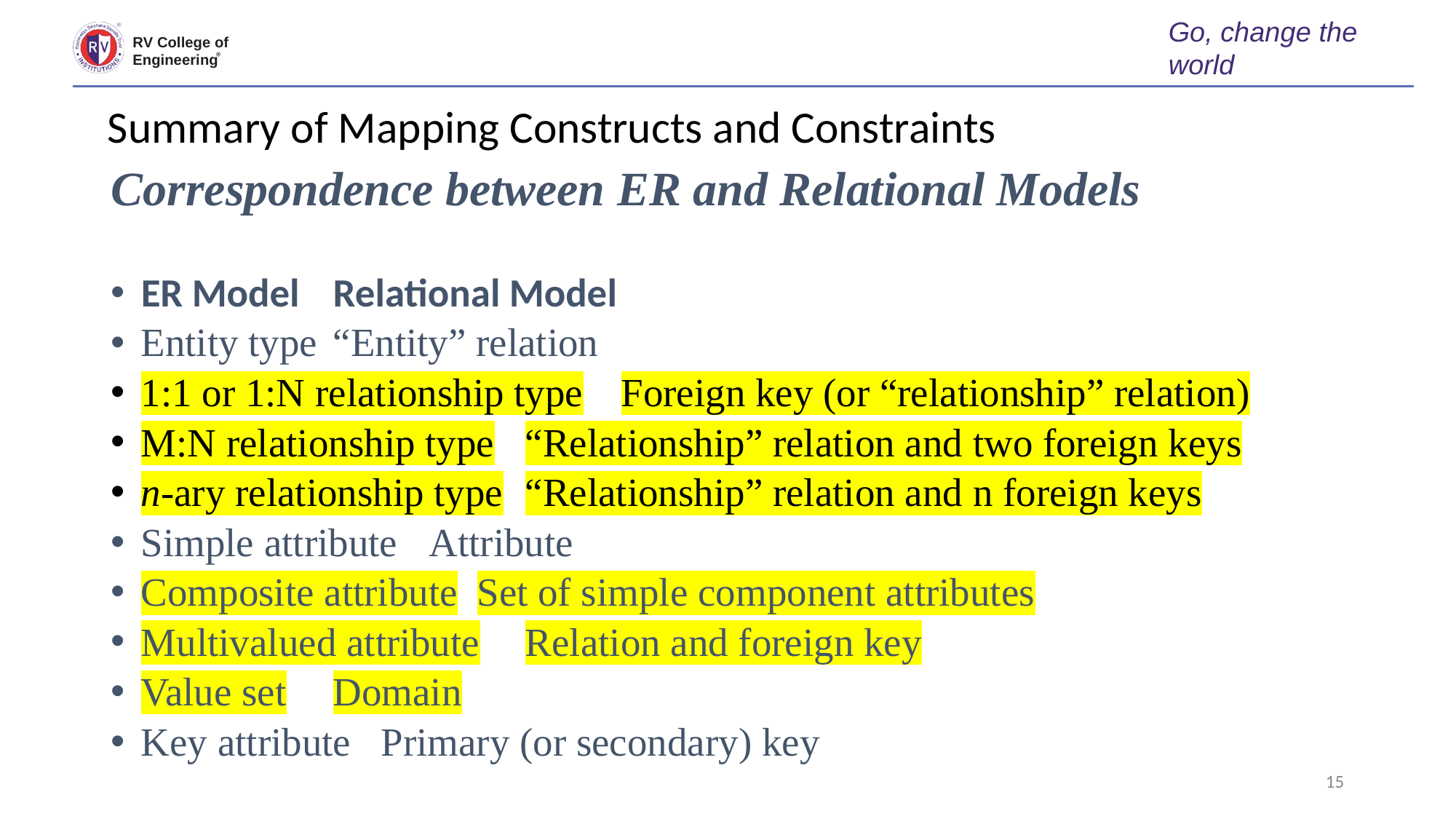

Go, change the world

RV College of
Engineering

# Summary of Mapping Constructs and Constraints
Correspondence between ER and Relational Models

ER Model				Relational Model
Entity type				“Entity” relation
1:1 or 1:N relationship type		Foreign key (or “relationship” relation)
M:N relationship type		“Relationship” relation and two foreign keys
n-ary relationship type		“Relationship” relation and n foreign keys
Simple attribute			Attribute
Composite attribute			Set of simple component attributes
Multivalued attribute		Relation and foreign key
Value set				Domain
Key attribute				Primary (or secondary) key

15